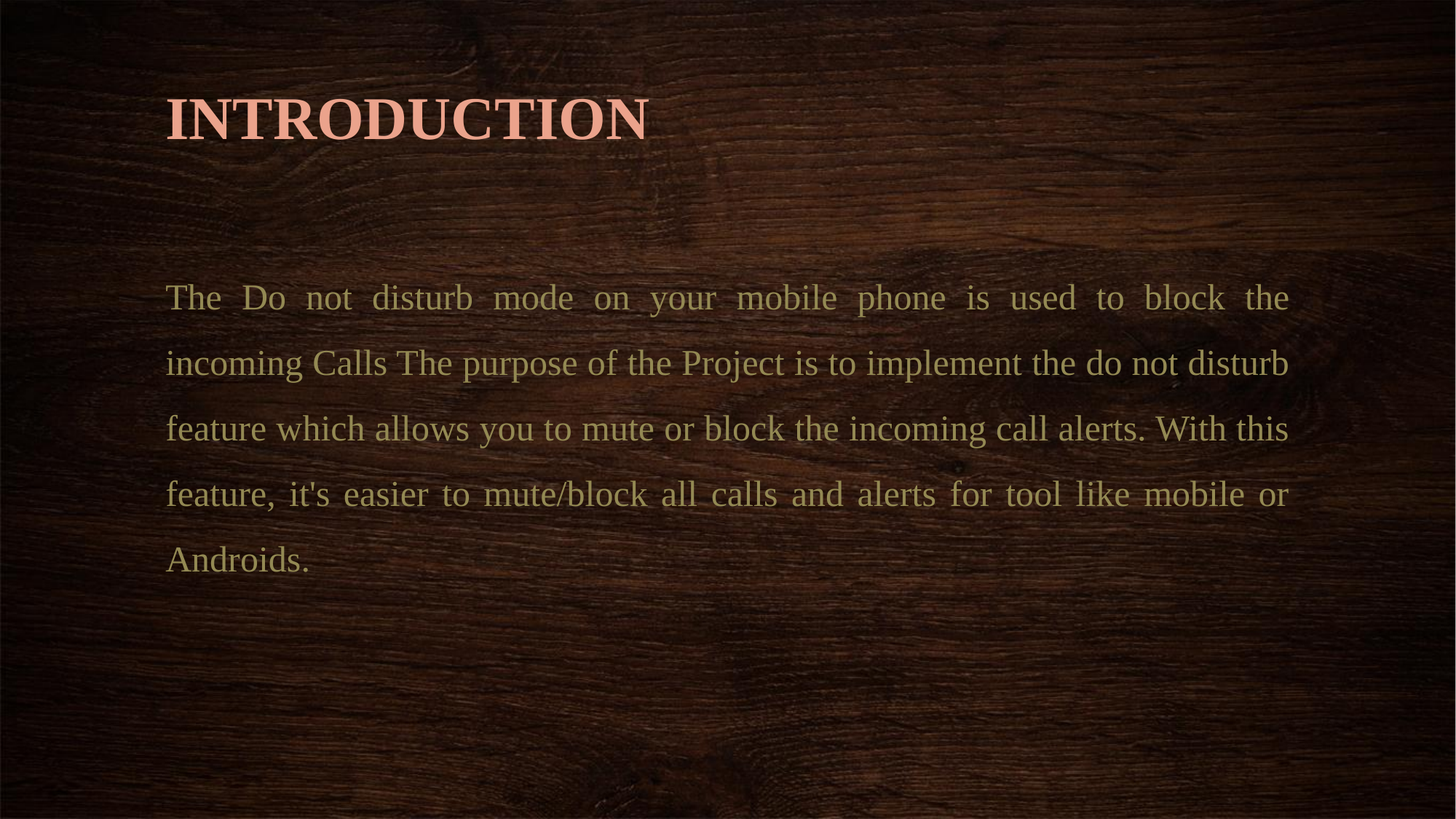

# INTRODUCTION
The Do not disturb mode on your mobile phone is used to block the incoming Calls The purpose of the Project is to implement the do not disturb feature which allows you to mute or block the incoming call alerts. With this feature, it's easier to mute/block all calls and alerts for tool like mobile or Androids.